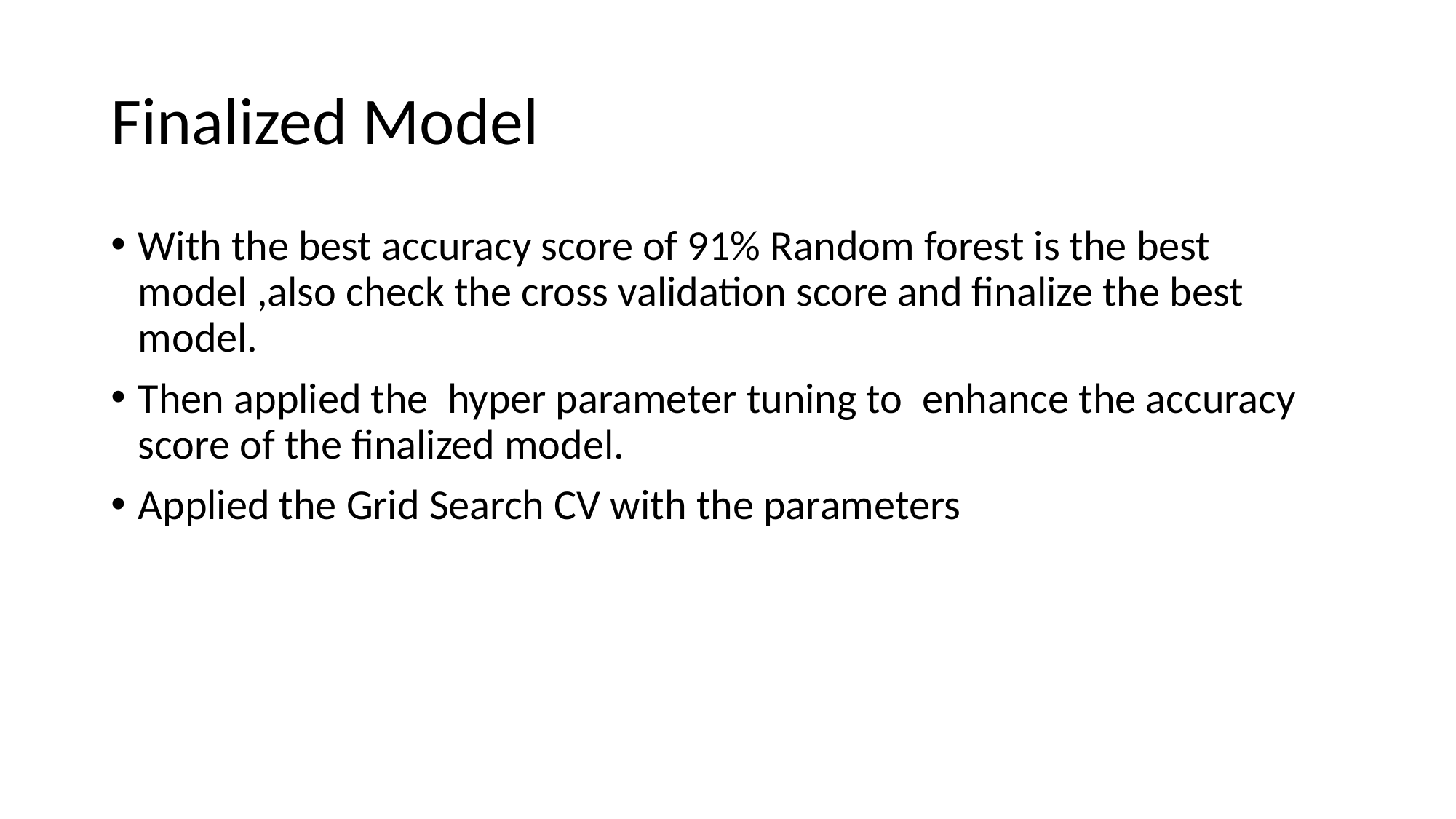

# Finalized Model
With the best accuracy score of 91% Random forest is the best model ,also check the cross validation score and finalize the best model.
Then applied the  hyper parameter tuning to  enhance the accuracy score of the finalized model.
Applied the Grid Search CV with the parameters